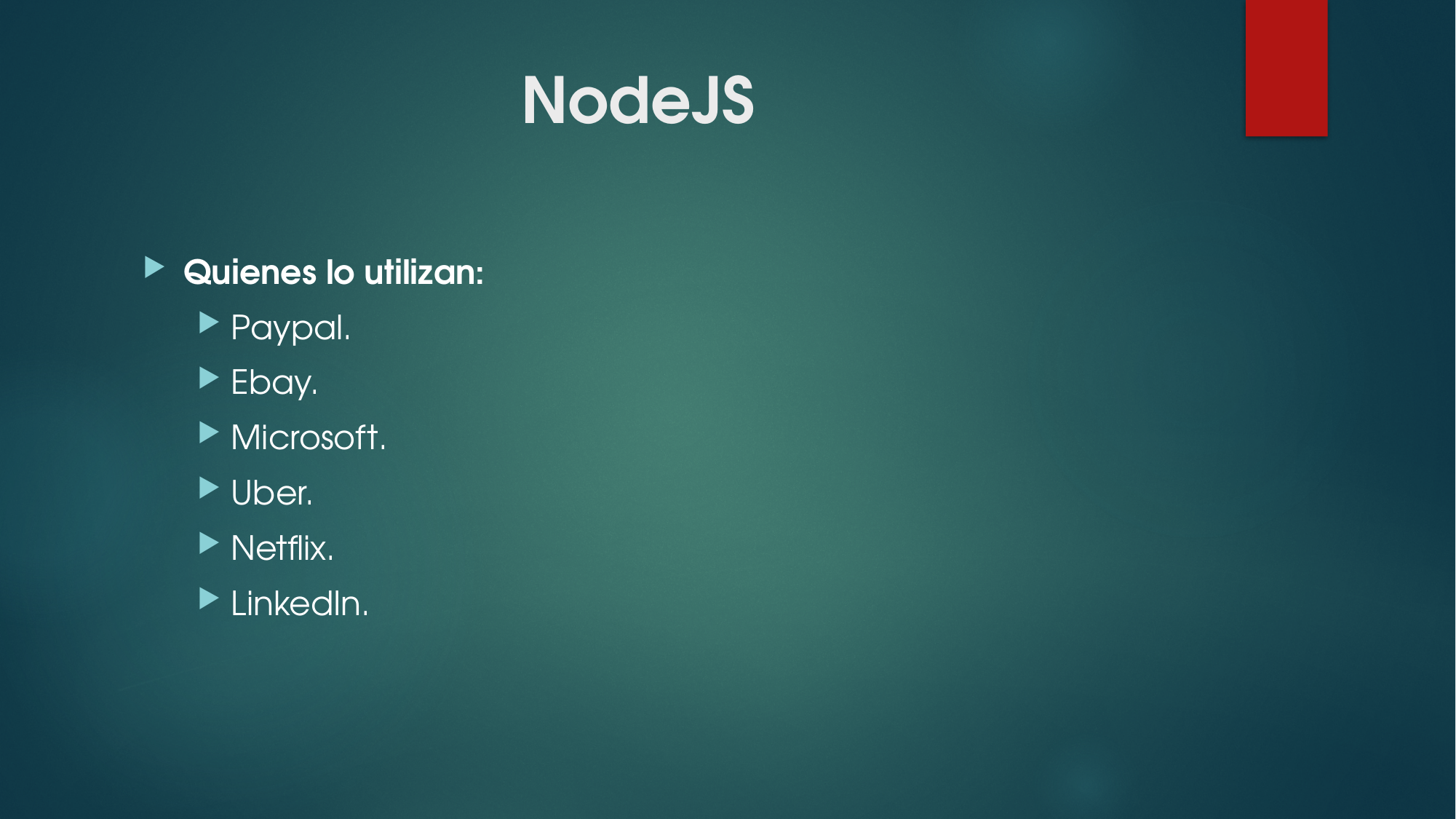

# NodeJS
Quienes lo utilizan:
Paypal.
Ebay.
Microsoft.
Uber.
Netflix.
LinkedIn.